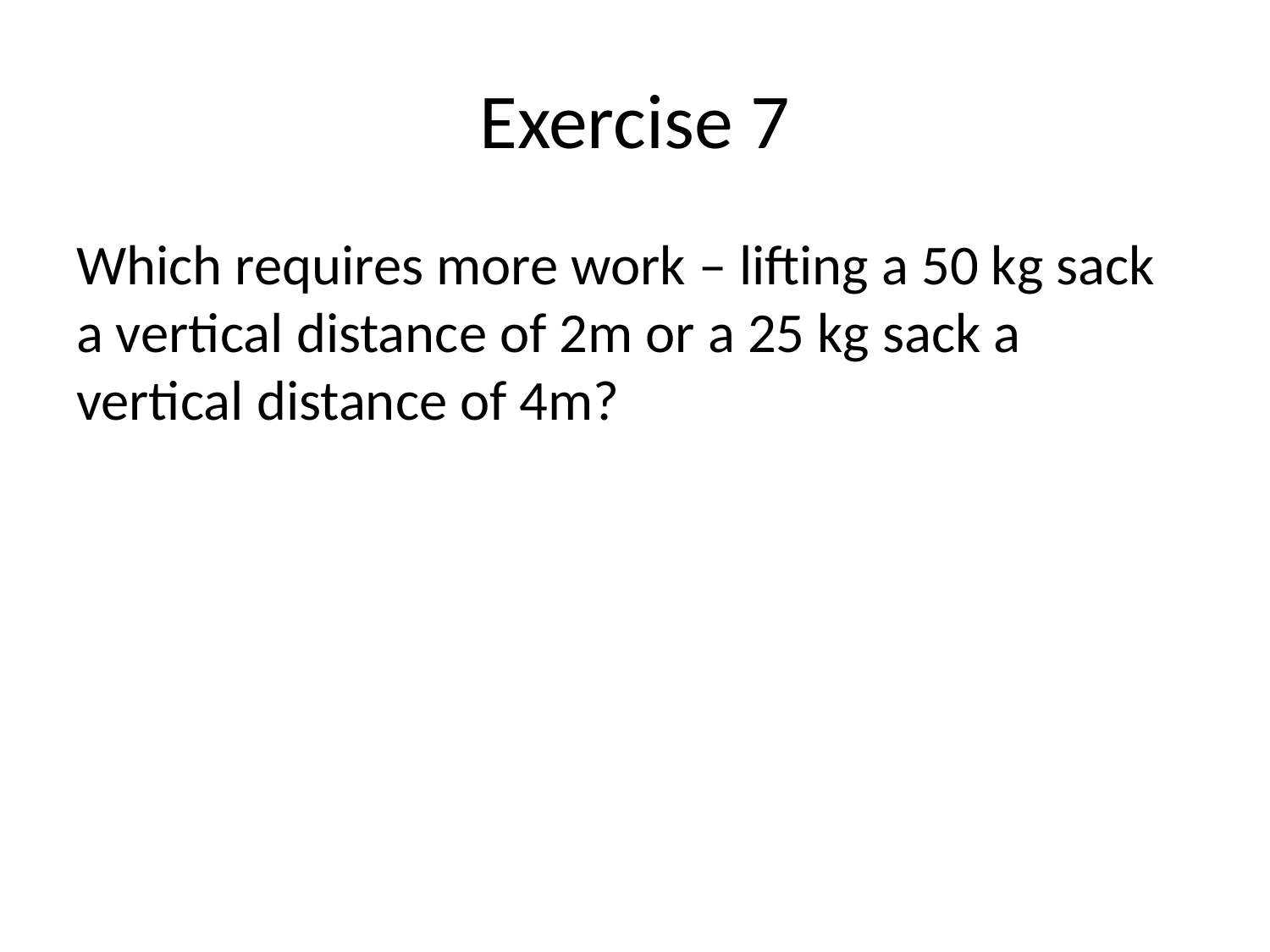

# Exercise 7
Which requires more work – lifting a 50 kg sack a vertical distance of 2m or a 25 kg sack a vertical distance of 4m?